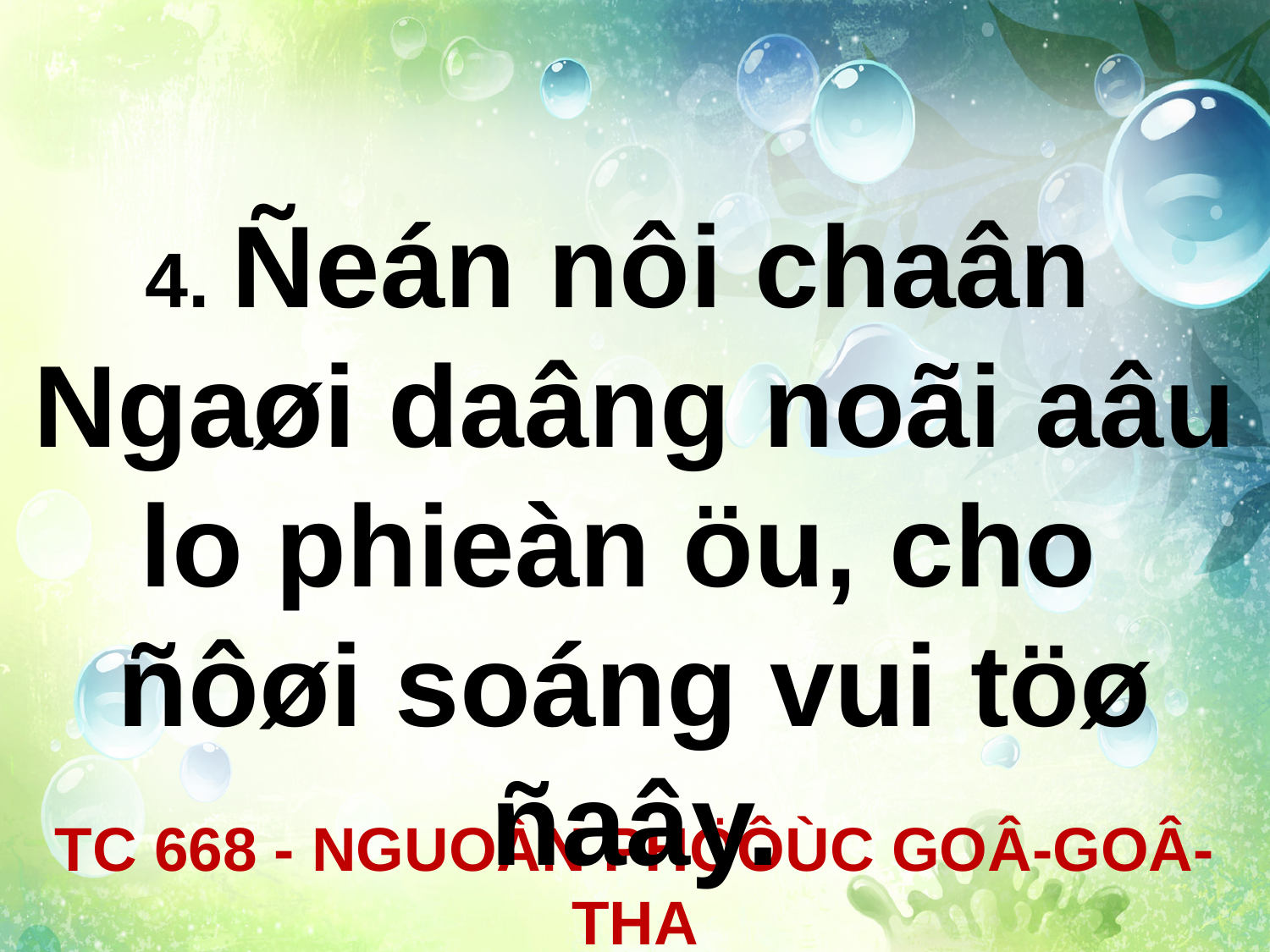

4. Ñeán nôi chaân
Ngaøi daâng noãi aâu lo phieàn öu, cho
ñôøi soáng vui töø ñaây.
TC 668 - NGUOÀN PHÖÔÙC GOÂ-GOÂ-THA